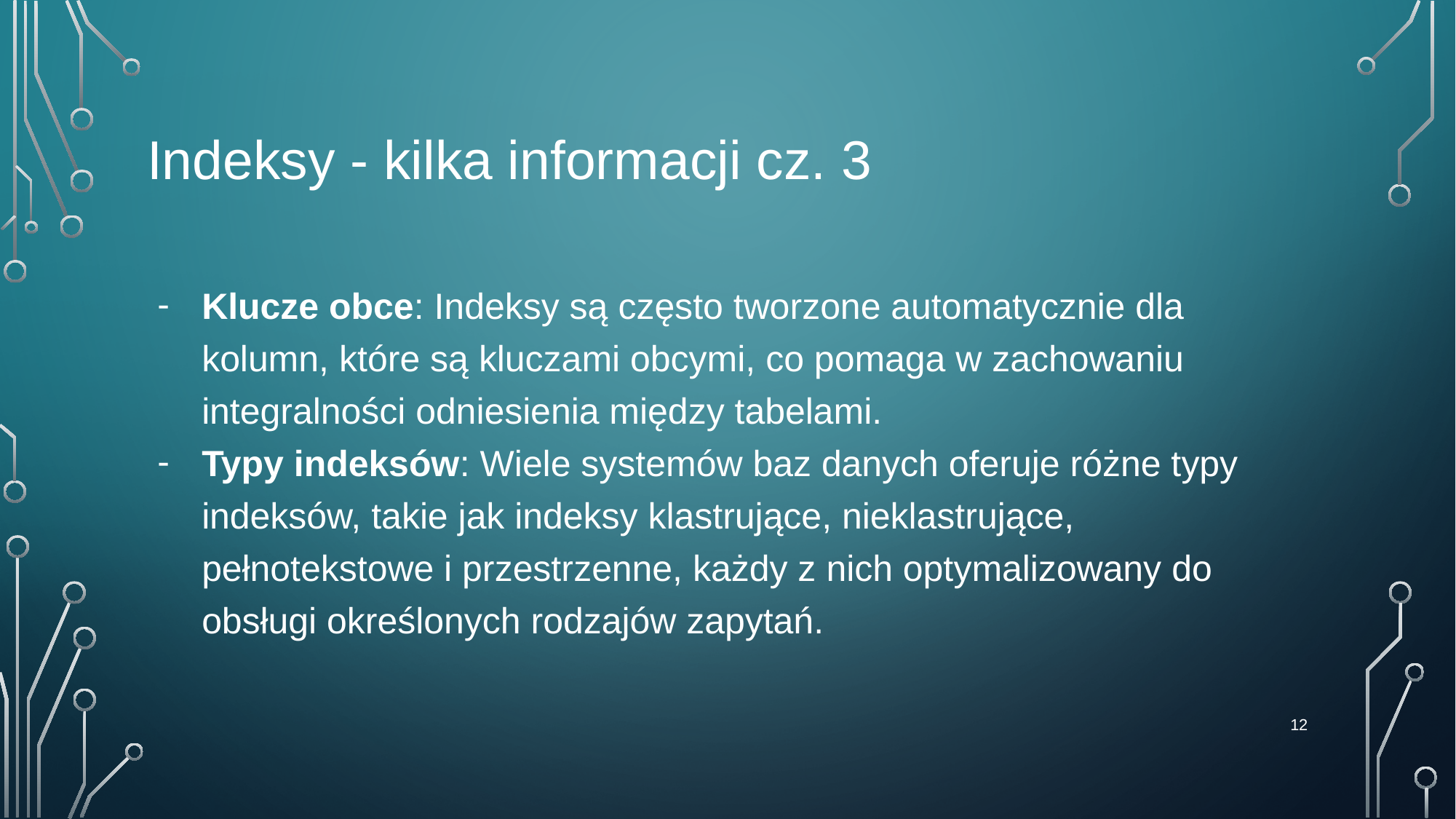

# Indeksy - kilka informacji cz. 3
Klucze obce: Indeksy są często tworzone automatycznie dla kolumn, które są kluczami obcymi, co pomaga w zachowaniu integralności odniesienia między tabelami.
Typy indeksów: Wiele systemów baz danych oferuje różne typy indeksów, takie jak indeksy klastrujące, nieklastrujące, pełnotekstowe i przestrzenne, każdy z nich optymalizowany do obsługi określonych rodzajów zapytań.
12